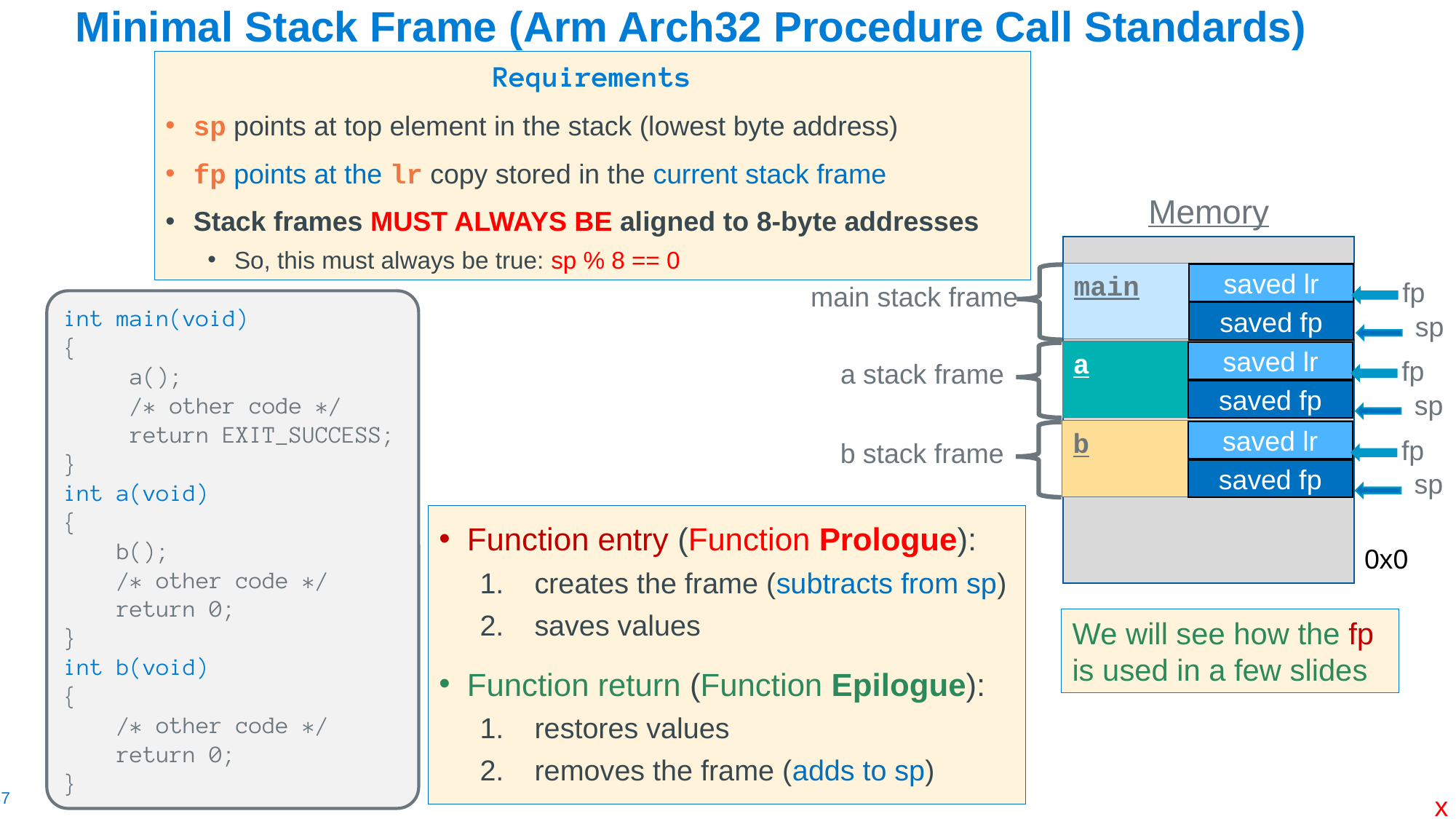

# Minimal Stack Frame (Arm Arch32 Procedure Call Standards)
Requirements
sp points at top element in the stack (lowest byte address)
fp points at the lr copy stored in the current stack frame
Stack frames MUST ALWAYS BE aligned to 8-byte addresses
So, this must always be true: sp % 8 == 0
Memory

main

saved lr

main stack frame
saved fp
fp

sp

int main(void)
{
     a();
     /* other code */
     return EXIT_SUCCESS;
}
int a(void)
{
    b();
    /* other code */
    return 0;
}
int b(void)
{
    /* other code */
    return 0;
}
a

saved lr

a stack frame
saved fp
fp

sp

b

saved lr

b stack frame
saved fp
fp

sp

Function entry (Function Prologue):
creates the frame (subtracts from sp)
saves values
Function return (Function Epilogue):
restores values
removes the frame (adds to sp)
0x0
We will see how the fp is used in a few slides
x